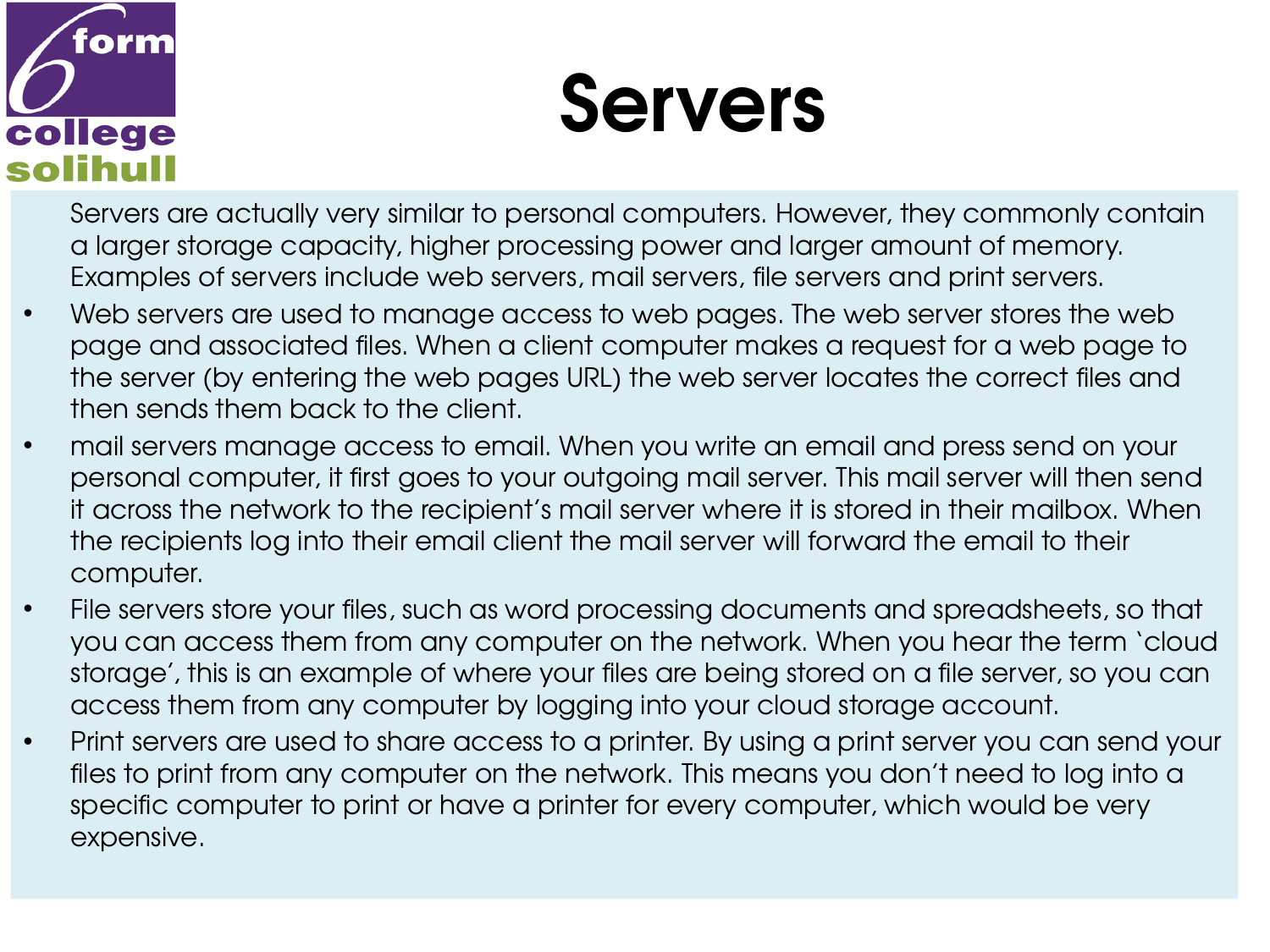

# Servers
	Servers are actually very similar to personal computers. However, they commonly contain a larger storage capacity, higher processing power and larger amount of memory. Examples of servers include web servers, mail servers, file servers and print servers.
Web servers are used to manage access to web pages. The web server stores the web page and associated files. When a client computer makes a request for a web page to the server (by entering the web pages URL) the web server locates the correct files and then sends them back to the client.
mail servers manage access to email. When you write an email and press send on your personal computer, it first goes to your outgoing mail server. This mail server will then send it across the network to the recipient’s mail server where it is stored in their mailbox. When the recipients log into their email client the mail server will forward the email to their computer.
File servers store your files, such as word processing documents and spreadsheets, so that you can access them from any computer on the network. When you hear the term ‘cloud storage’, this is an example of where your files are being stored on a file server, so you can access them from any computer by logging into your cloud storage account.
Print servers are used to share access to a printer. By using a print server you can send your files to print from any computer on the network. This means you don’t need to log into a specific computer to print or have a printer for every computer, which would be very expensive.